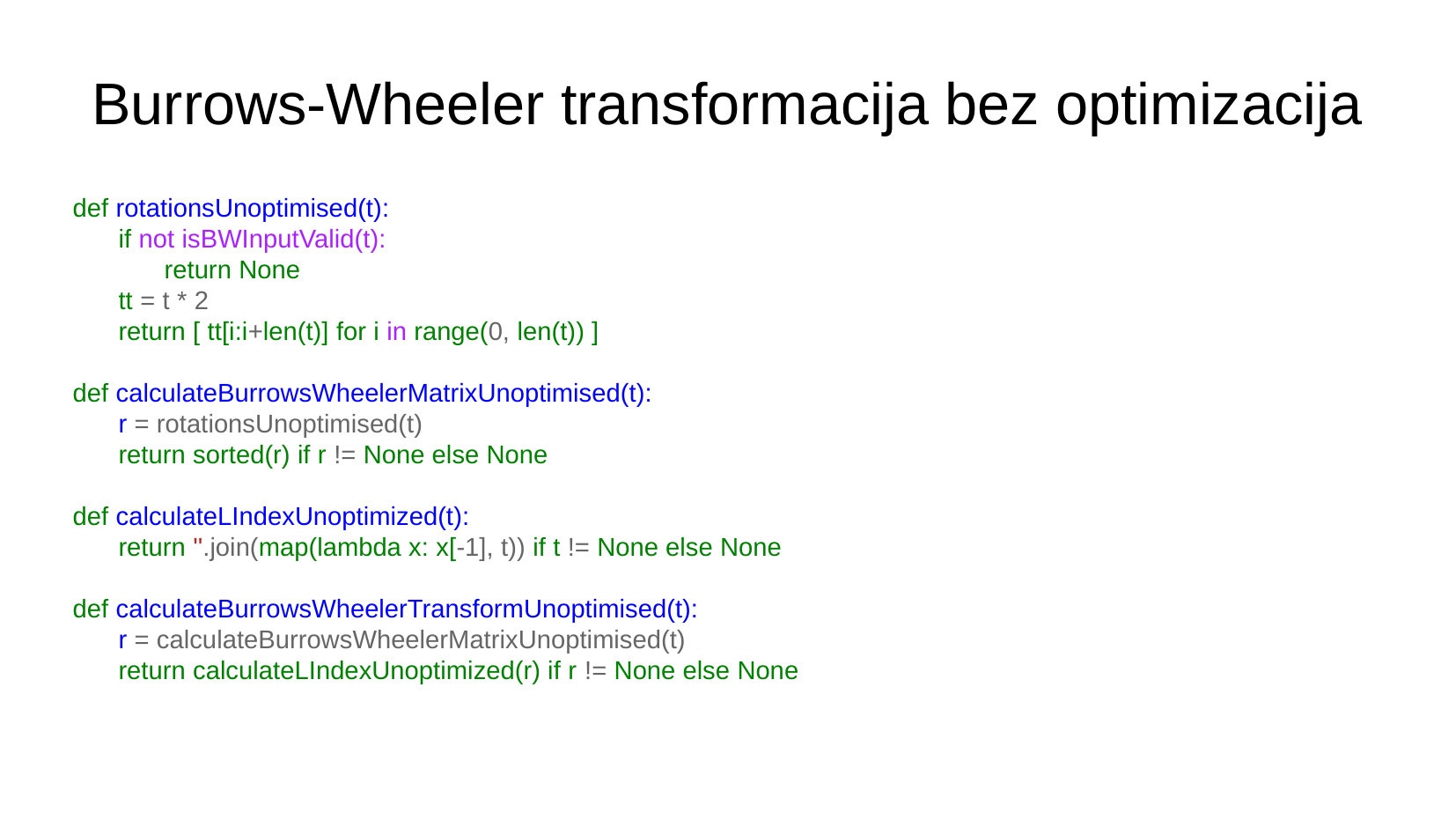

Burrows-Wheeler transformacija bez optimizacija
def rotationsUnoptimised(t):
        if not isBWInputValid(t):
                return None
        tt = t * 2
        return [ tt[i:i+len(t)] for i in range(0, len(t)) ]

def calculateBurrowsWheelerMatrixUnoptimised(t):
        r = rotationsUnoptimised(t)
        return sorted(r) if r != None else None

def calculateLIndexUnoptimized(t):
        return ''.join(map(lambda x: x[-1], t)) if t != None else None

def calculateBurrowsWheelerTransformUnoptimised(t):
        r = calculateBurrowsWheelerMatrixUnoptimised(t)
        return calculateLIndexUnoptimized(r) if r != None else None